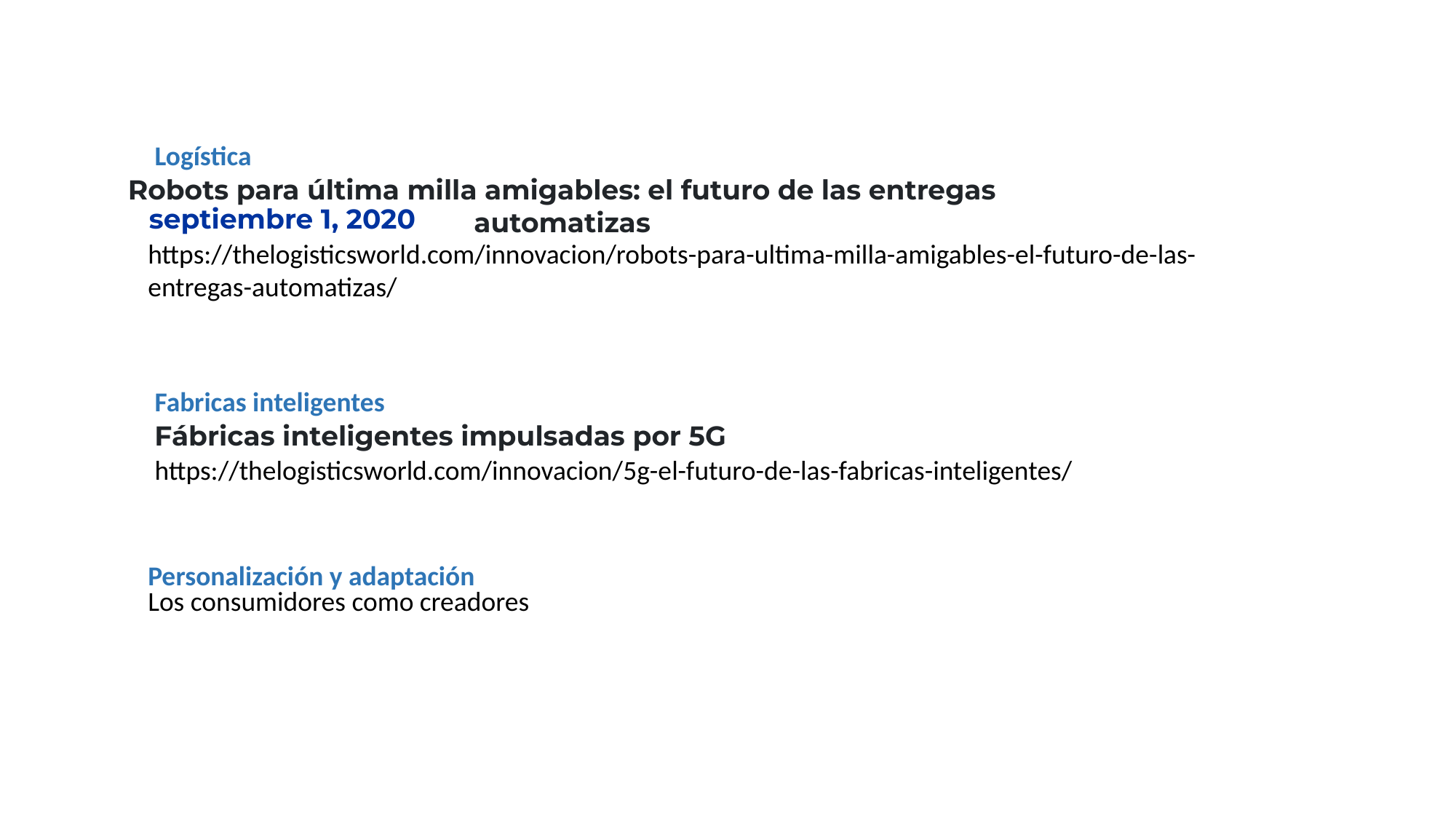

Logística
Robots para última milla amigables: el futuro de las entregas automatizas
septiembre 1, 2020
https://thelogisticsworld.com/innovacion/robots-para-ultima-milla-amigables-el-futuro-de-las-entregas-automatizas/
Fabricas inteligentes
Fábricas inteligentes impulsadas por 5G
https://thelogisticsworld.com/innovacion/5g-el-futuro-de-las-fabricas-inteligentes/
Personalización y adaptación
Los consumidores como creadores